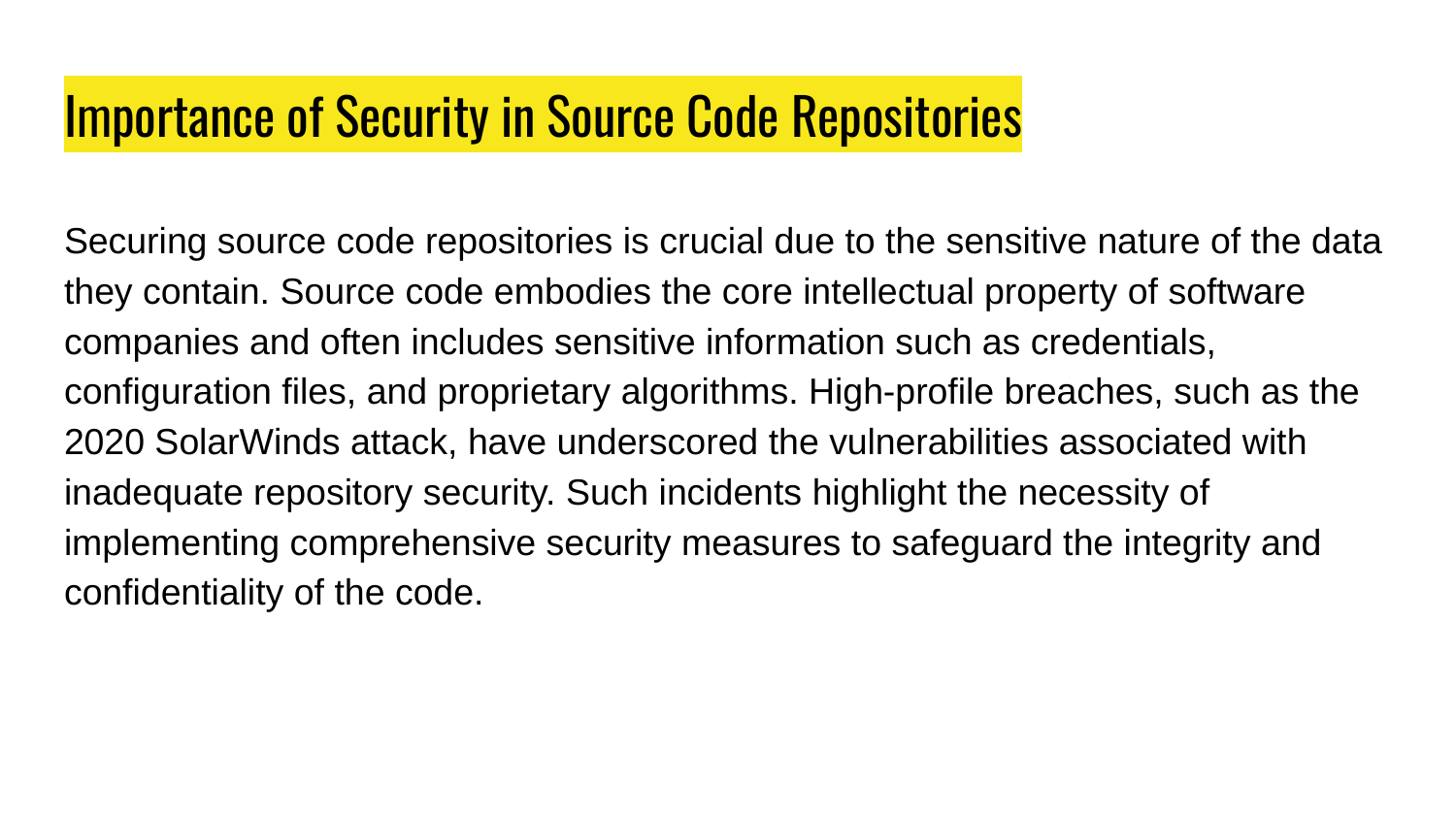

# Importance of Security in Source Code Repositories
Securing source code repositories is crucial due to the sensitive nature of the data they contain. Source code embodies the core intellectual property of software companies and often includes sensitive information such as credentials, configuration files, and proprietary algorithms. High-profile breaches, such as the 2020 SolarWinds attack, have underscored the vulnerabilities associated with inadequate repository security. Such incidents highlight the necessity of implementing comprehensive security measures to safeguard the integrity and confidentiality of the code.